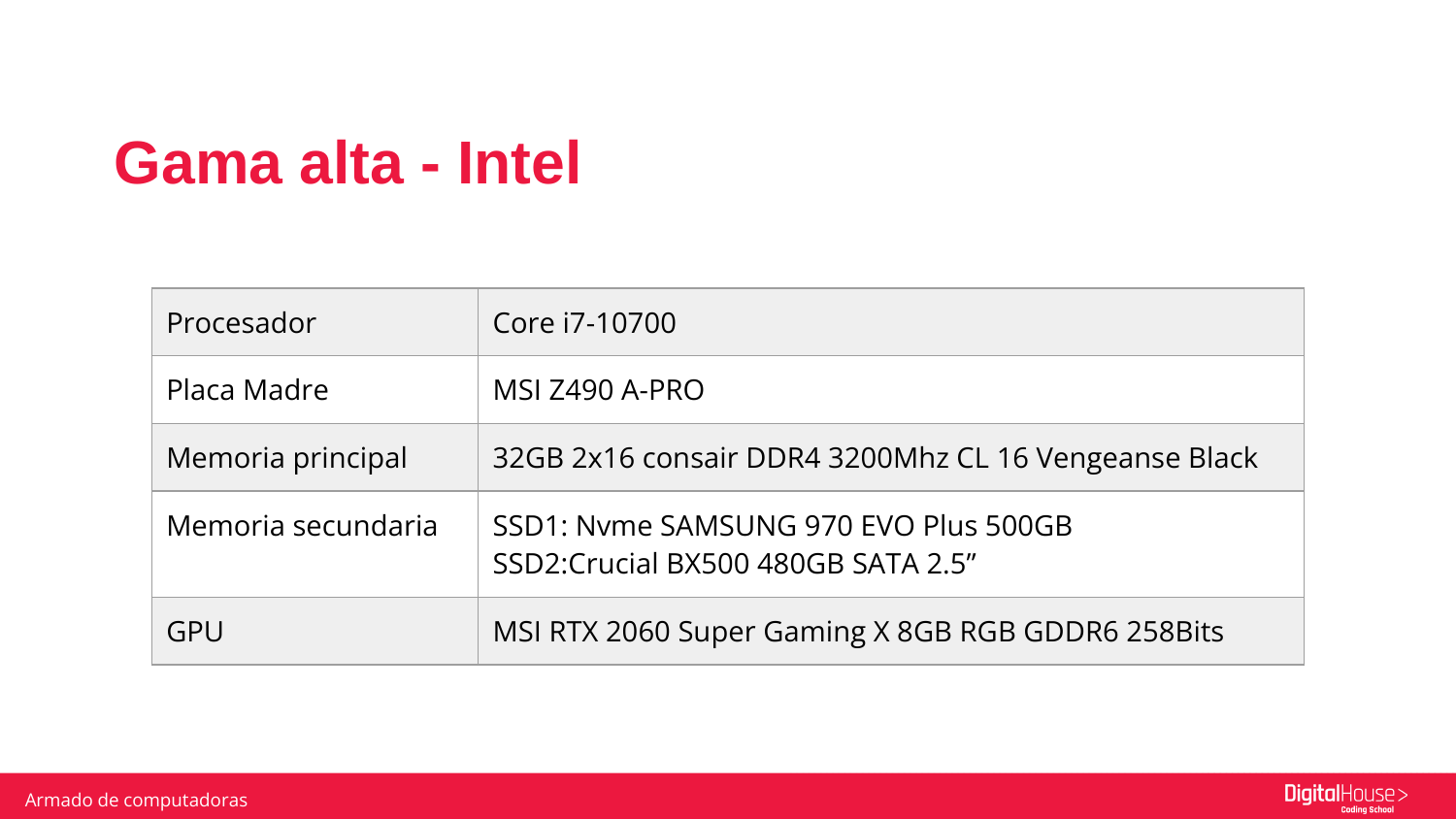

Gama alta - Intel

| Procesador | Core i7-10700 |
| --- | --- |
| Placa Madre | MSI Z490 A-PRO |
| Memoria principal | 32GB 2x16 consair DDR4 3200Mhz CL 16 Vengeanse Black |
| Memoria secundaria | SSD1: Nvme SAMSUNG 970 EVO Plus 500GB SSD2:Crucial BX500 480GB SATA 2.5” |
| GPU | MSI RTX 2060 Super Gaming X 8GB RGB GDDR6 258Bits |